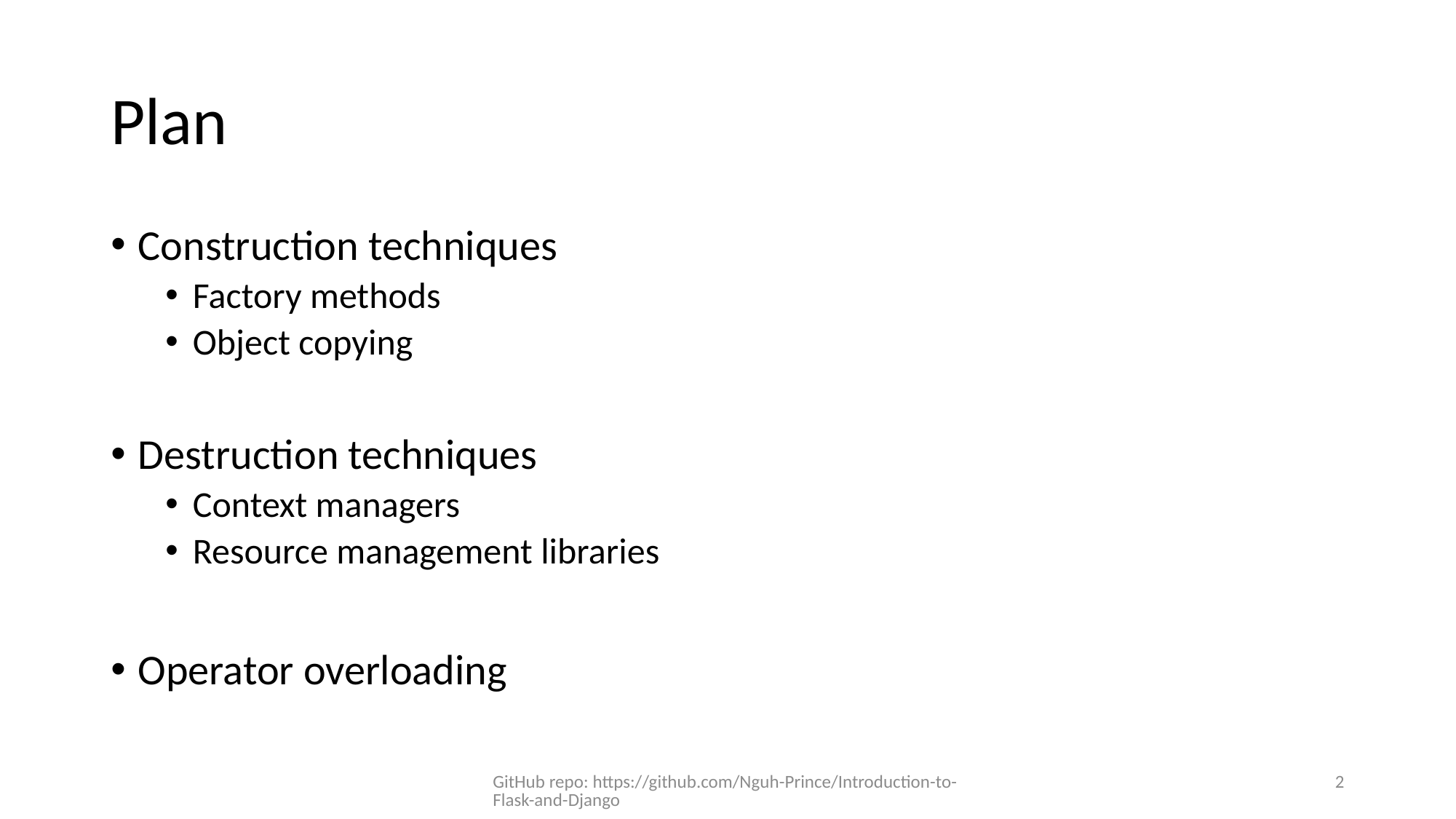

# Plan
Construction techniques
Factory methods
Object copying

Destruction techniques
Context managers
Resource management libraries

Operator overloading
GitHub repo: https://github.com/Nguh-Prince/Introduction-to-Flask-and-Django
2